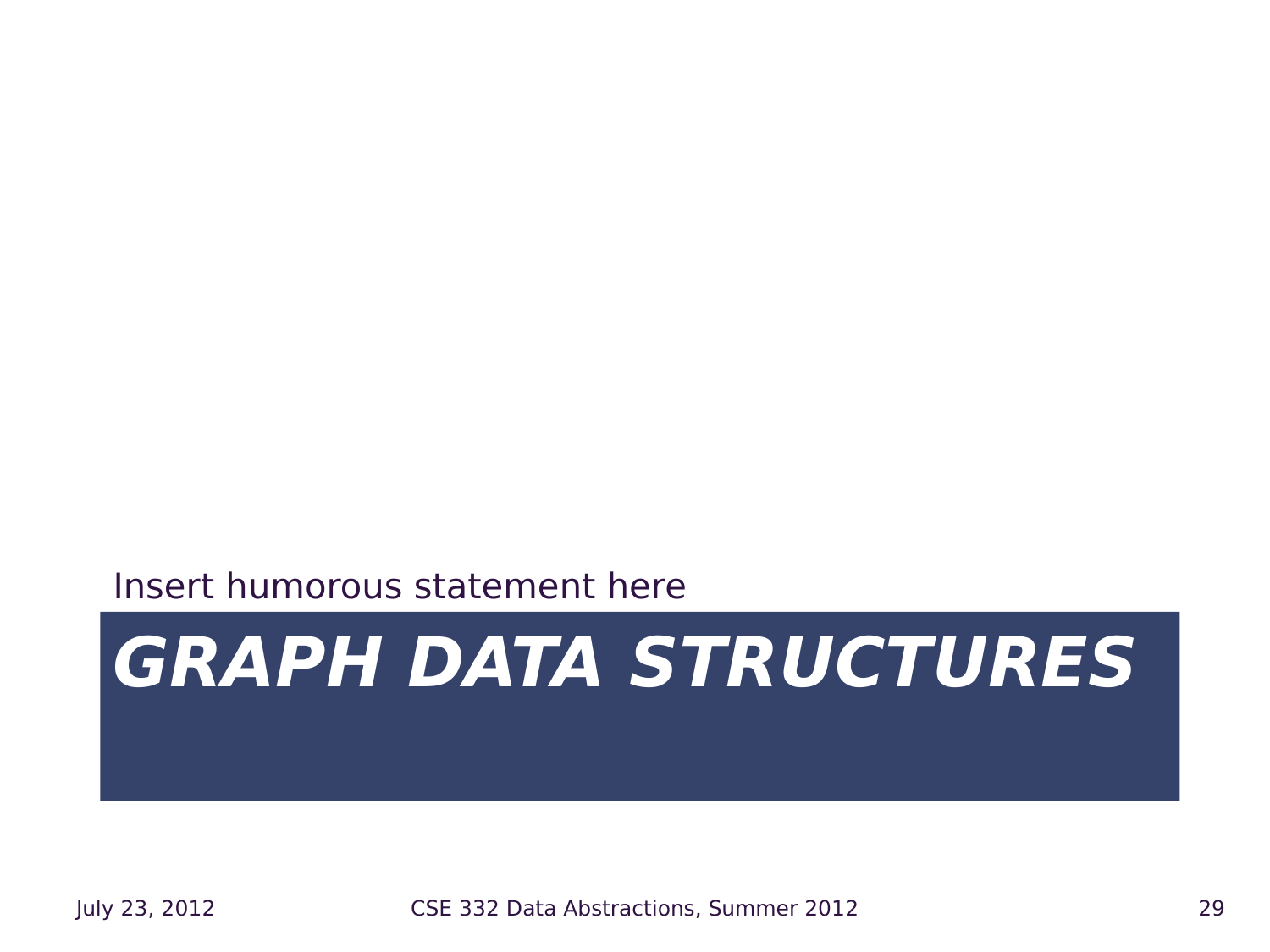

Insert humorous statement here
# Graph Data Structures
July 23, 2012
CSE 332 Data Abstractions, Summer 2012
29